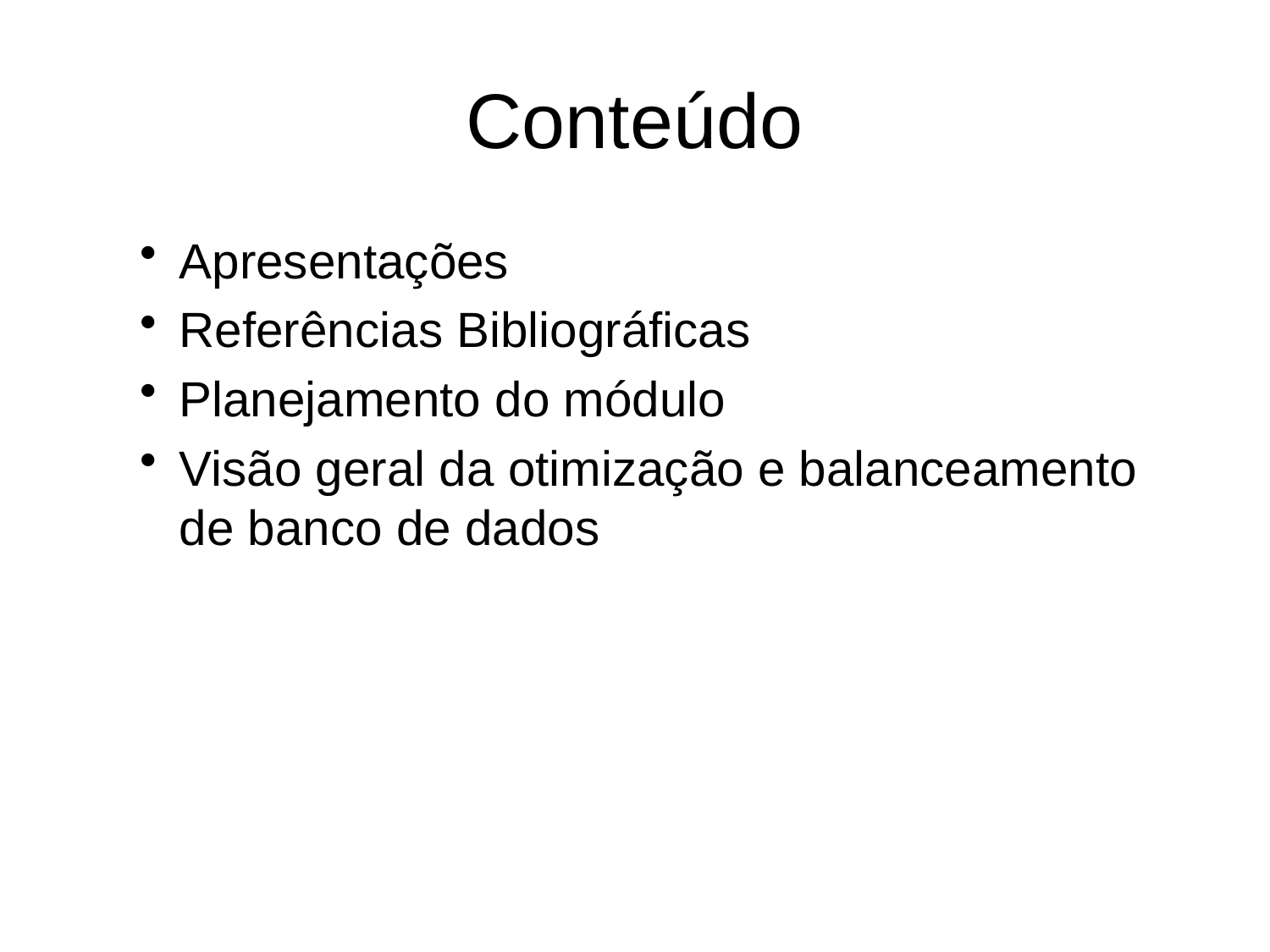

# Conteúdo
Apresentações
Referências Bibliográficas
Planejamento do módulo
Visão geral da otimização e balanceamento de banco de dados